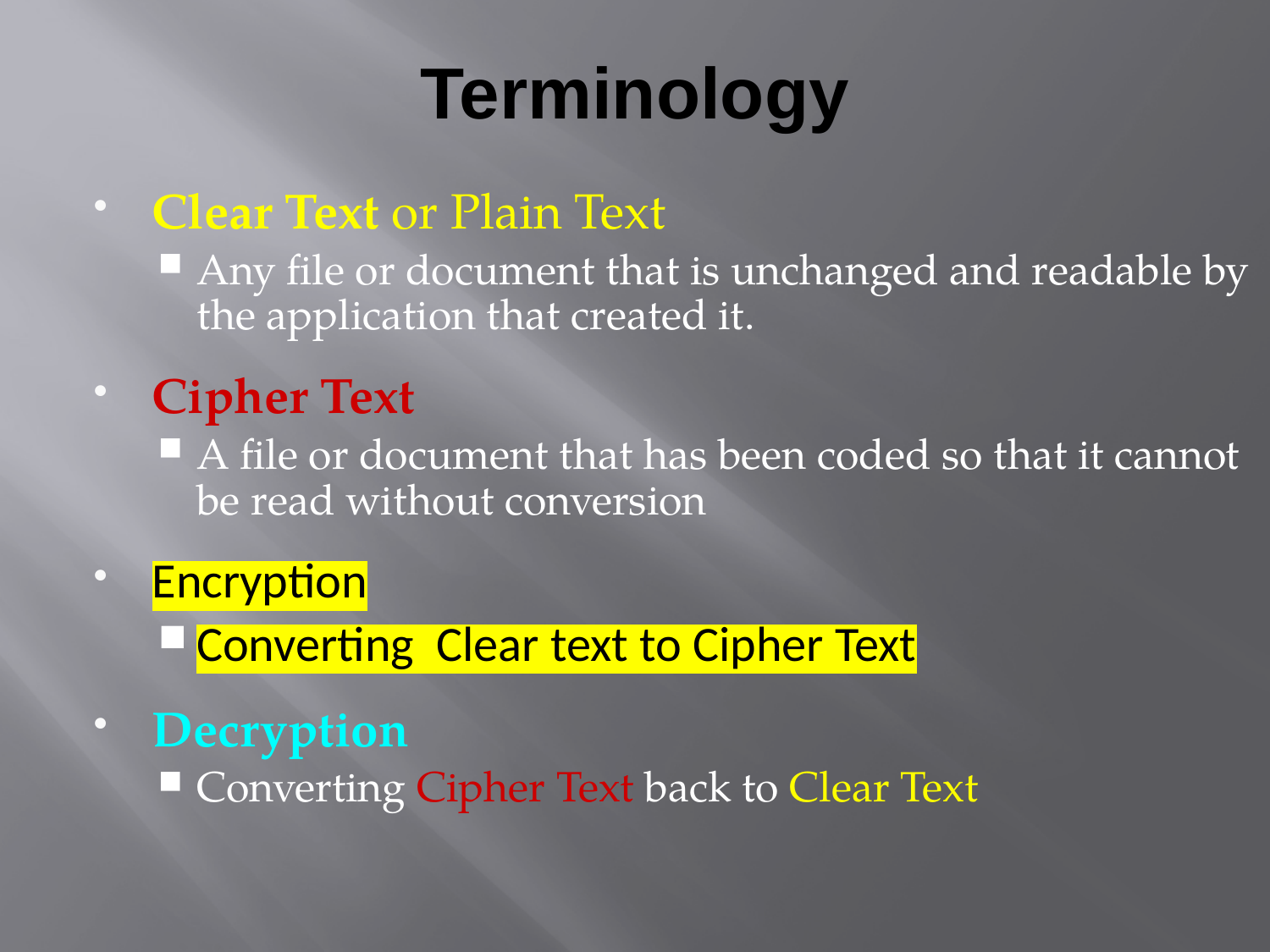

# Terminology
Clear Text or Plain Text
Any file or document that is unchanged and readable by the application that created it.
Cipher Text
A file or document that has been coded so that it cannot be read without conversion
Encryption
Converting  Clear text to Cipher Text
Decryption
Converting Cipher Text back to Clear Text